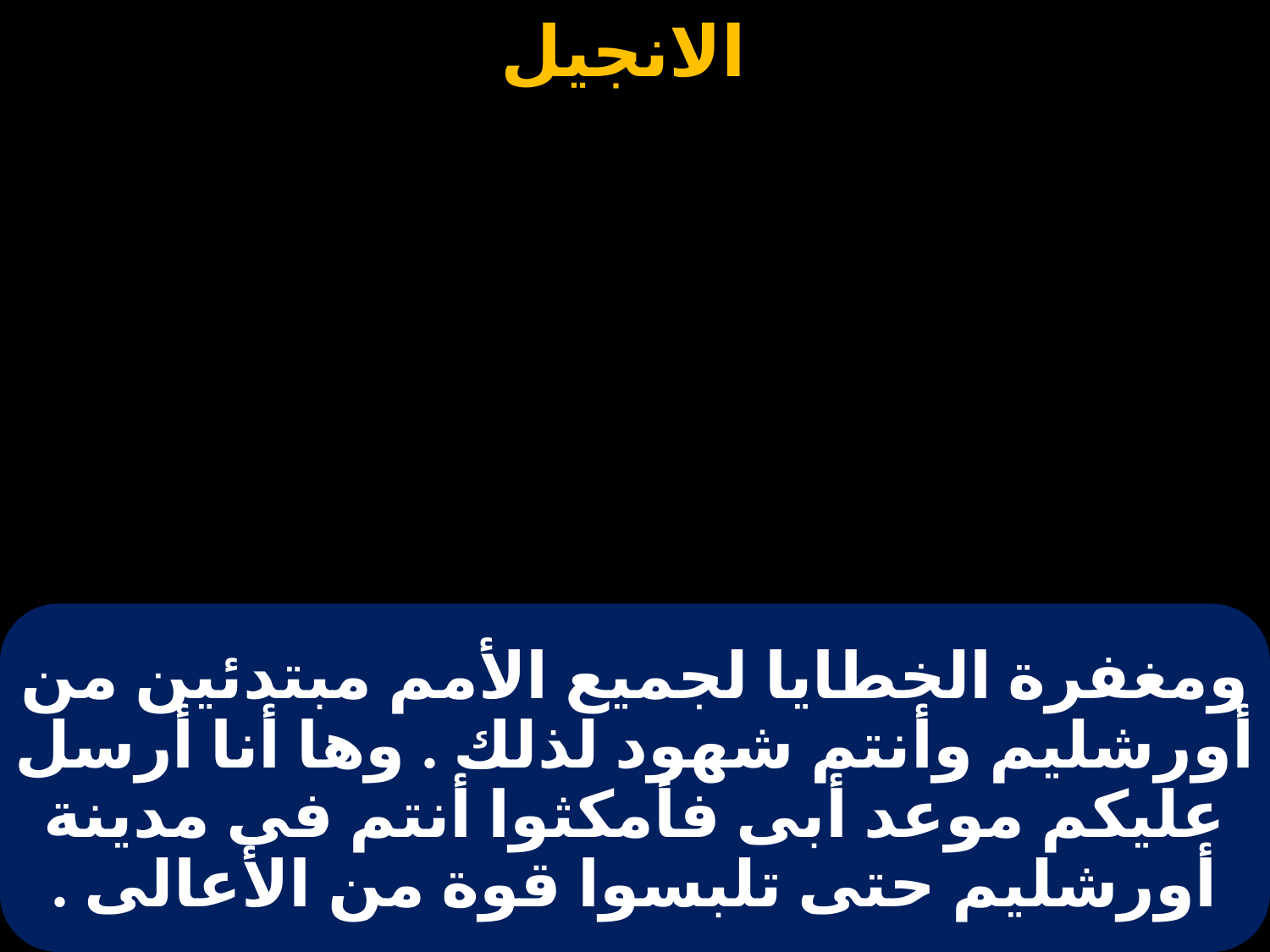

# ومغفرة الخطايا لجميع الأمم مبتدئين من أورشليم وأنتم شهود لذلك . وها أنا أرسل عليكم موعد أبى فأمكثوا أنتم فى مدينة أورشليم حتى تلبسوا قوة من الأعالى .